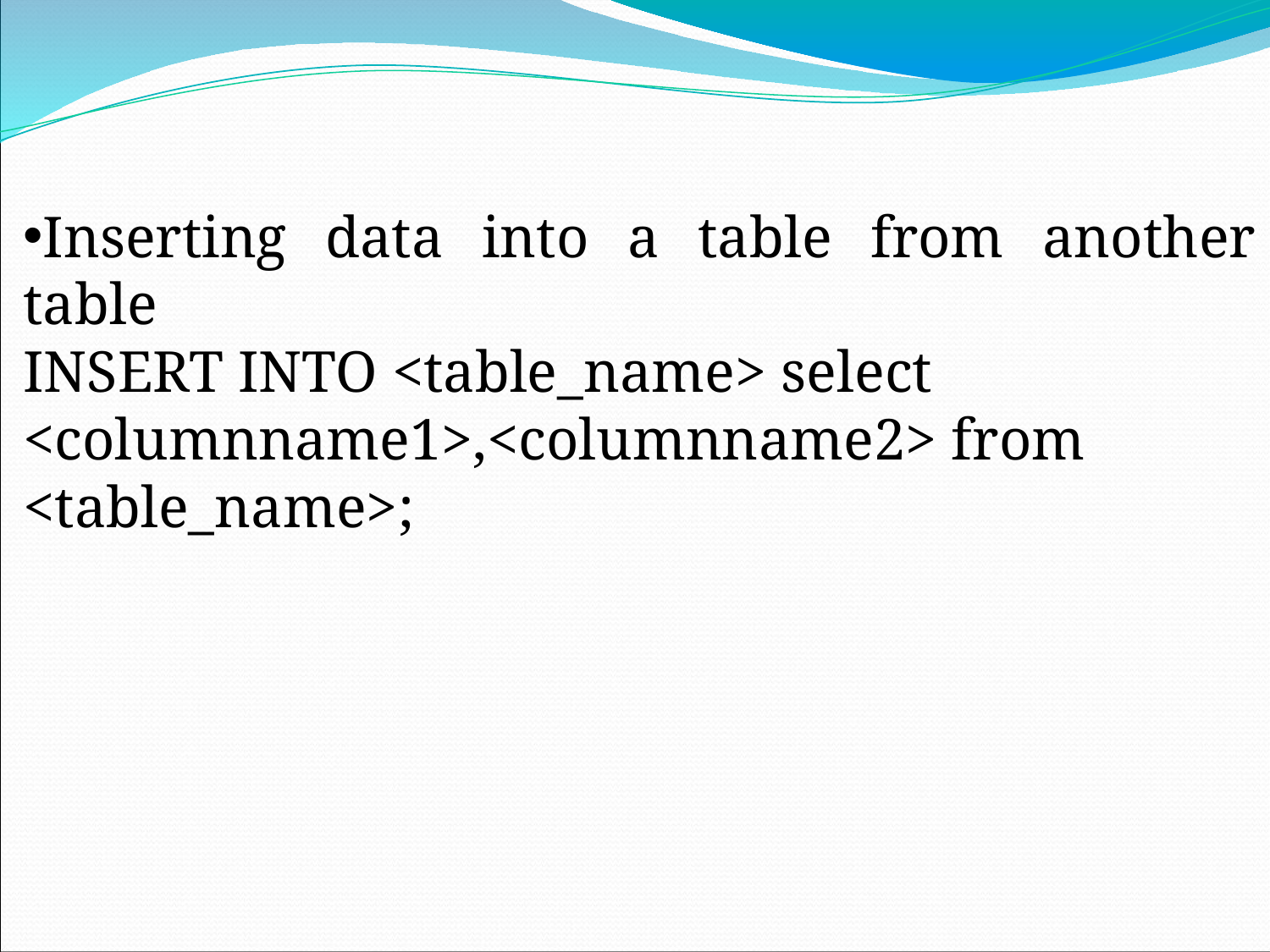

Inserting data into a table from another table
INSERT INTO <table_name> select <columnname1>,<columnname2> from <table_name>;